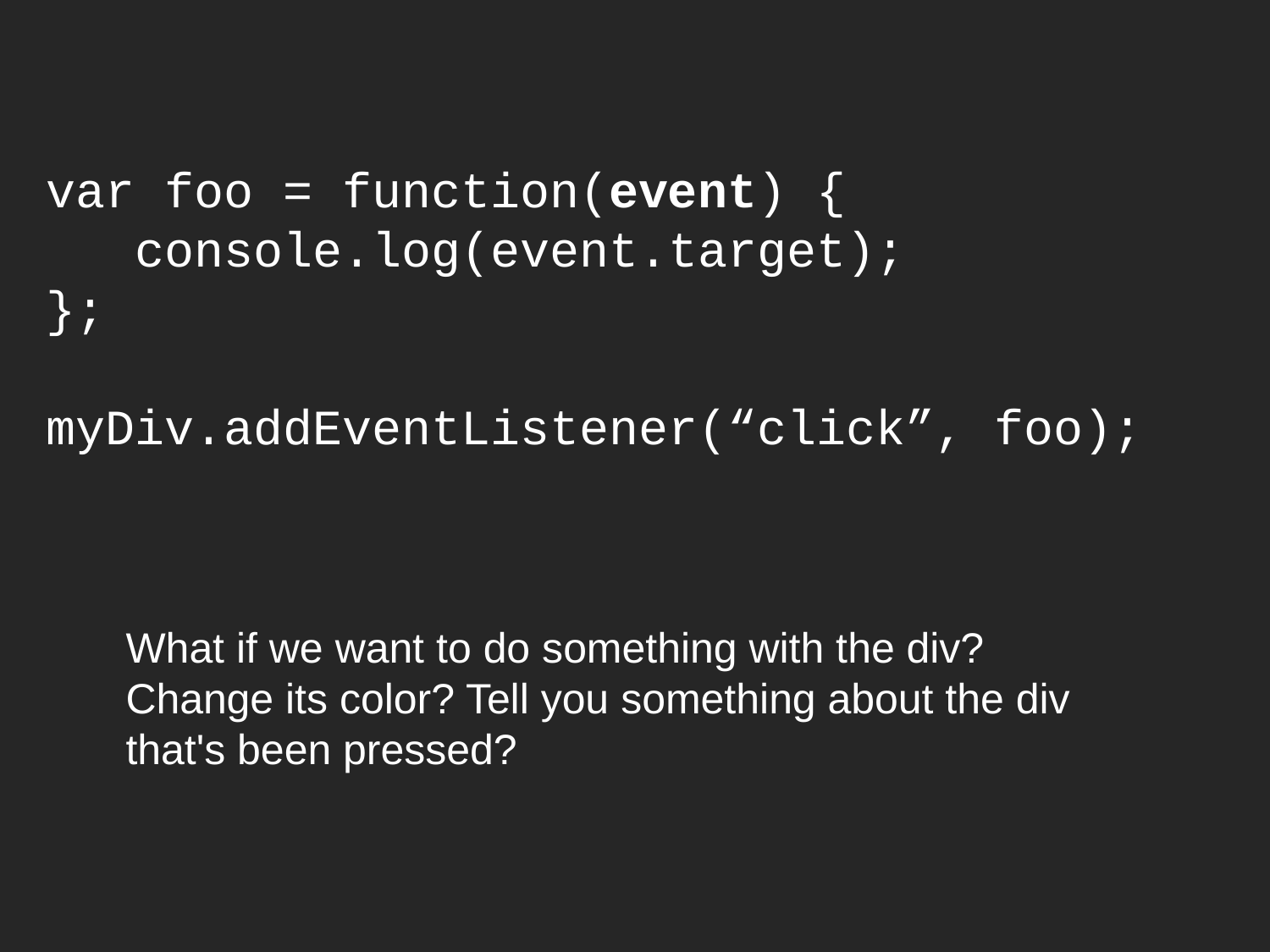

var foo = function(event) {
   console.log(event.target);
};

myDiv.addEventListener(“click”, foo);
What if we want to do something with the div? Change its color? Tell you something about the div that's been pressed?